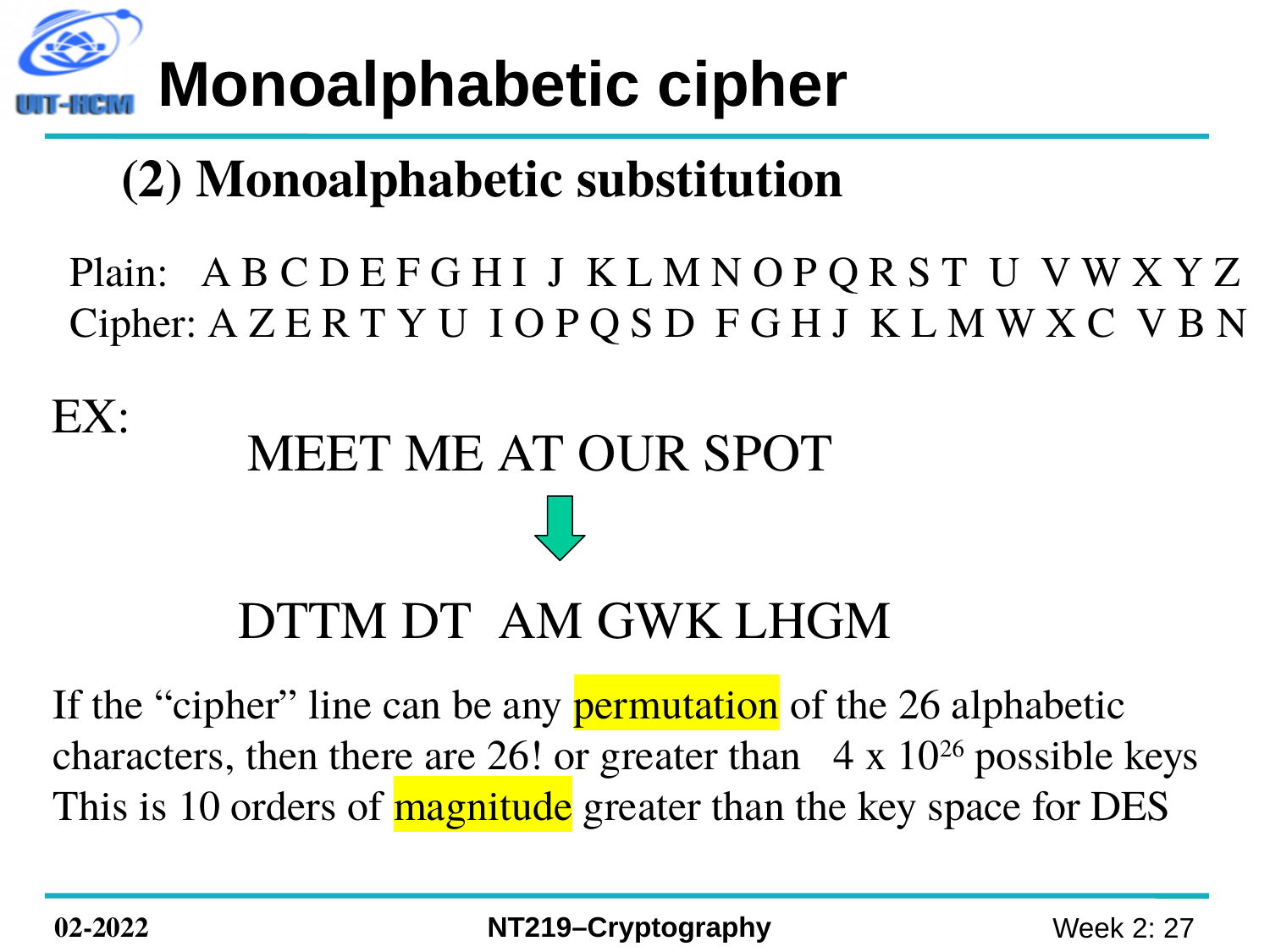

# Monoalphabetic cipher
(2) Monoalphabetic substitution
Plain:   A B C D E F G H I  J  K L M N O P Q R S T  U  V W X Y Z
Cipher: A Z E R T Y U  I O P Q S D  F G H J  K L M W X C  V B N
EX:
MEET ME AT OUR SPOT

DTTM DT  AM GWK LHGM
If the “cipher” line can be any permutation of the 26 alphabetic characters, then there are 26! or greater than   4 x 1026 possible keys
This is 10 orders of magnitude greater than the key space for DES